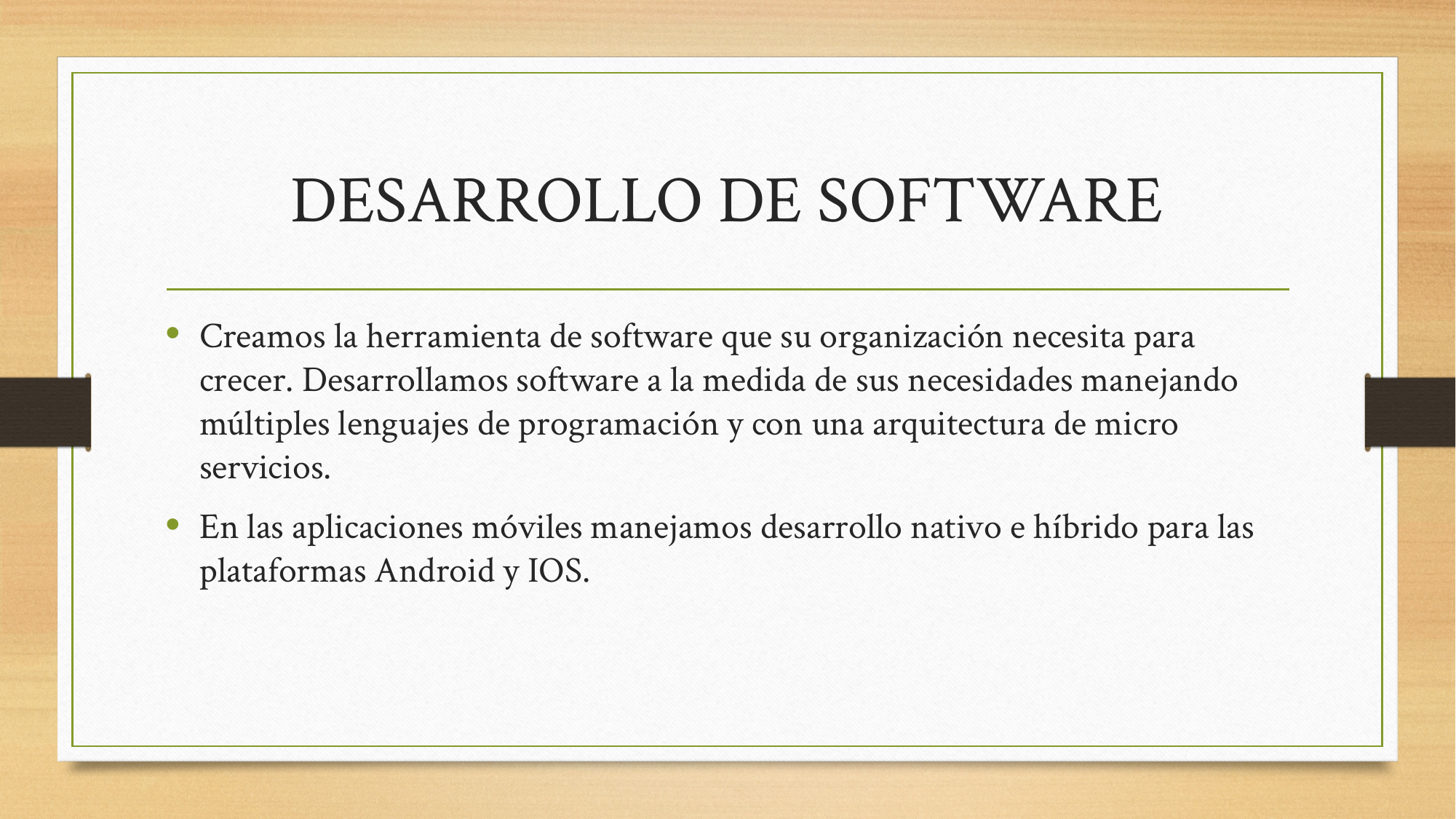

# DESARROLLO DE SOFTWARE
Creamos la herramienta de software que su organización necesita para crecer. Desarrollamos software a la medida de sus necesidades manejando múltiples lenguajes de programación y con una arquitectura de micro servicios.
En las aplicaciones móviles manejamos desarrollo nativo e híbrido para las plataformas Android y IOS.